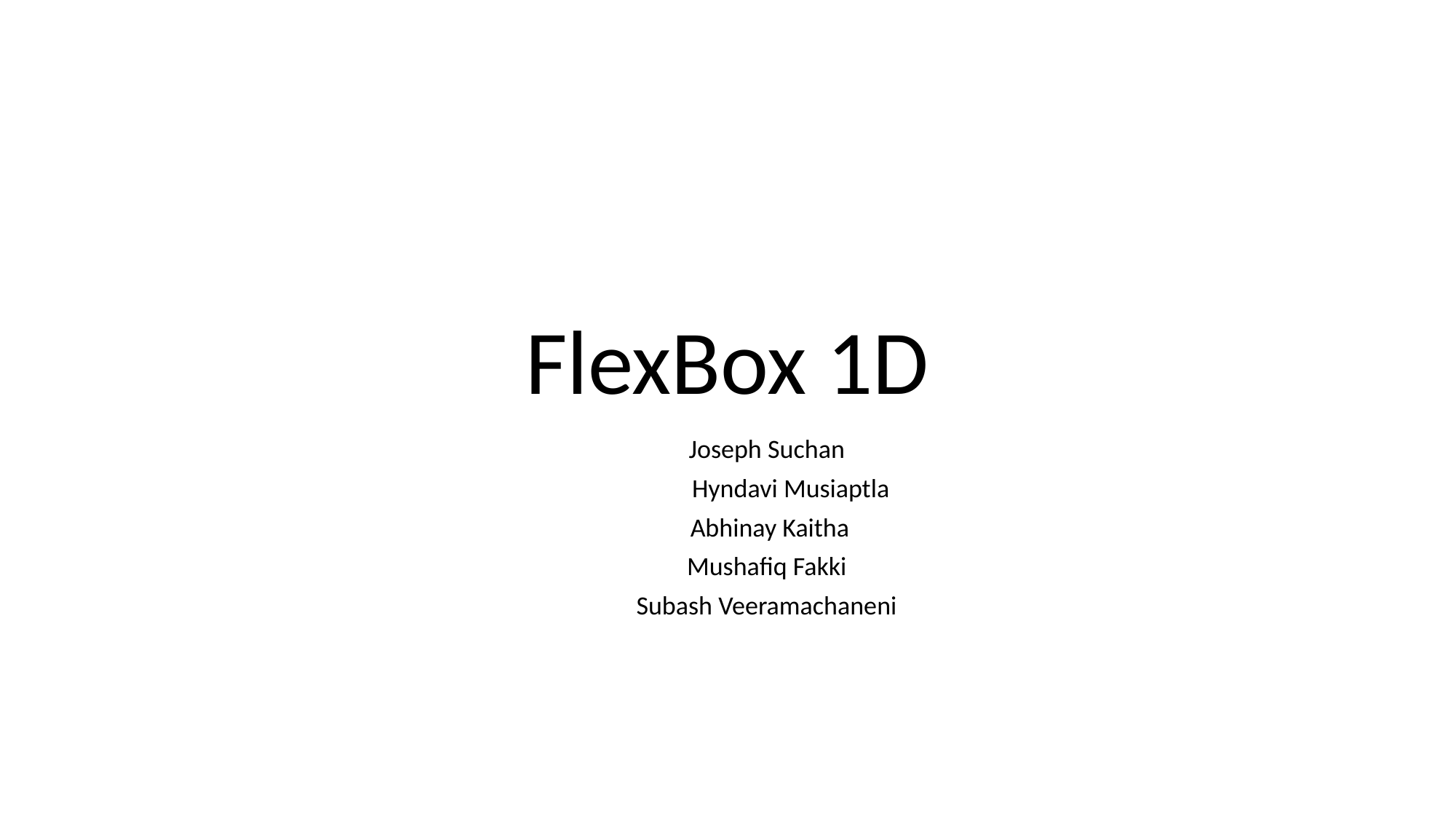

# FlexBox 1D
		Joseph Suchan
		        Hyndavi Musiaptla
		 Abhinay Kaitha
		Mushafiq Fakki
			Subash Veeramachaneni